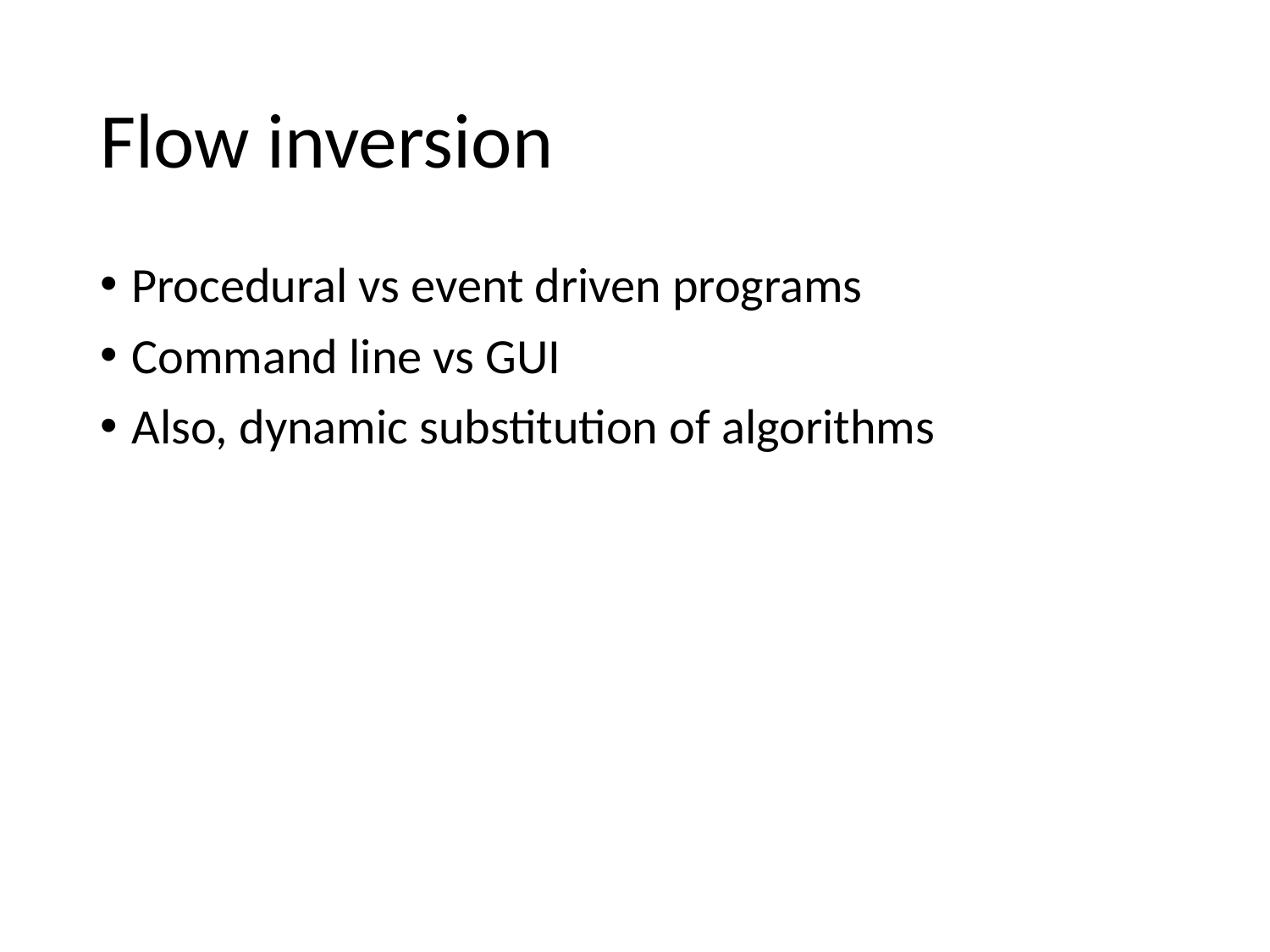

# Flow inversion
Procedural vs event driven programs
Command line vs GUI
Also, dynamic substitution of algorithms